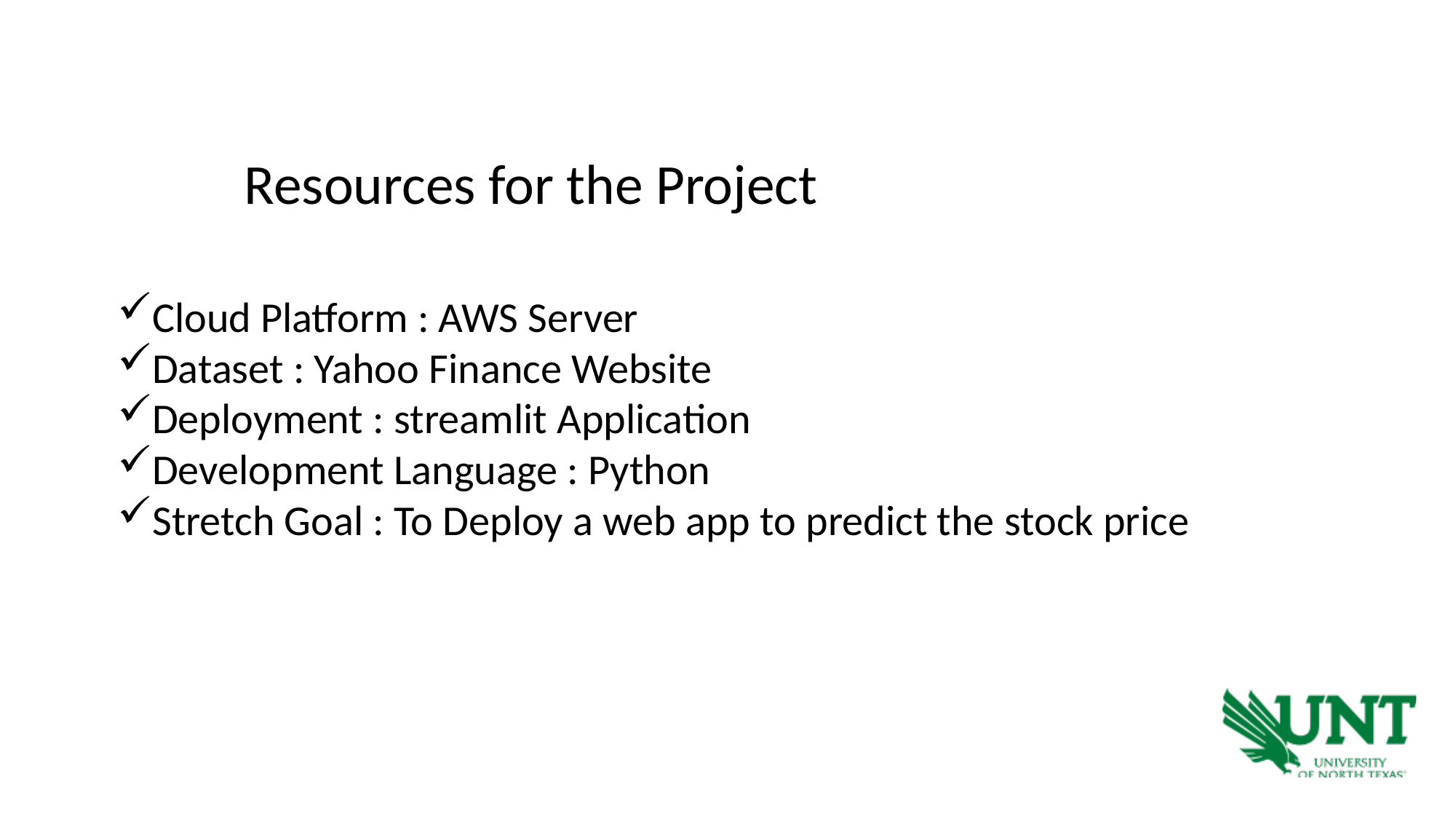

Resources for the Project
Cloud Platform : AWS Server
Dataset : Yahoo Finance Website
Deployment : streamlit Application
Development Language : Python
Stretch Goal : To Deploy a web app to predict the stock price